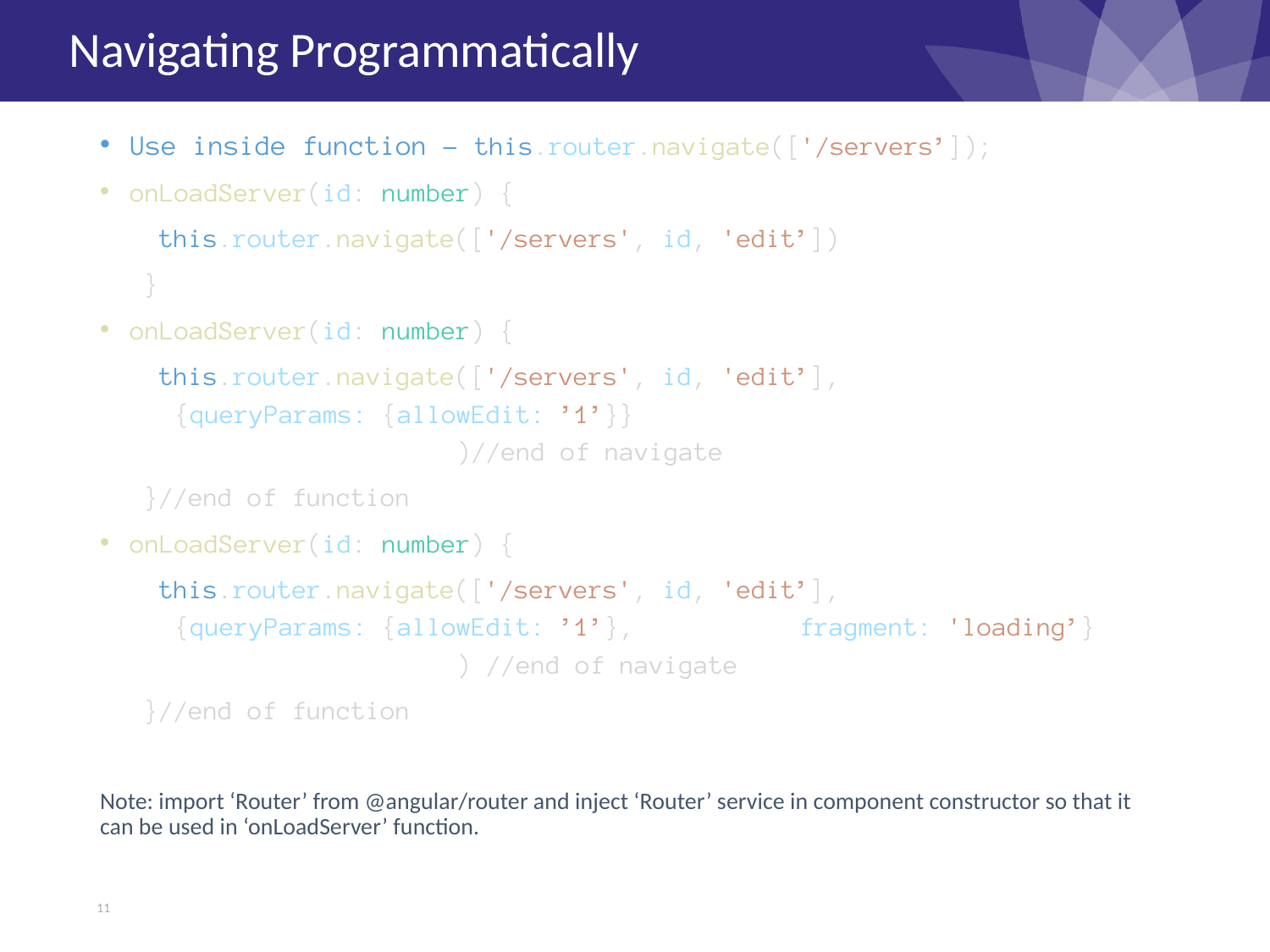

# Navigating Programmatically
Use inside function - this.router.navigate(['/servers’]);
onLoadServer(id: number) {
    this.router.navigate(['/servers', id, 'edit’])
   }
onLoadServer(id: number) {
    this.router.navigate(['/servers', id, 'edit’],
			 {queryParams: {allowEdit: ’1’}}
                    )//end of navigate
   }//end of function
onLoadServer(id: number) {
    this.router.navigate(['/servers', id, 'edit’],
			 {queryParams: {allowEdit: ’1’}, 				  fragment: 'loading’}
                    ) //end of navigate
   }//end of function

Note: import ‘Router’ from @angular/router and inject ‘Router’ service in component constructor so that it can be used in ‘onLoadServer’ function.